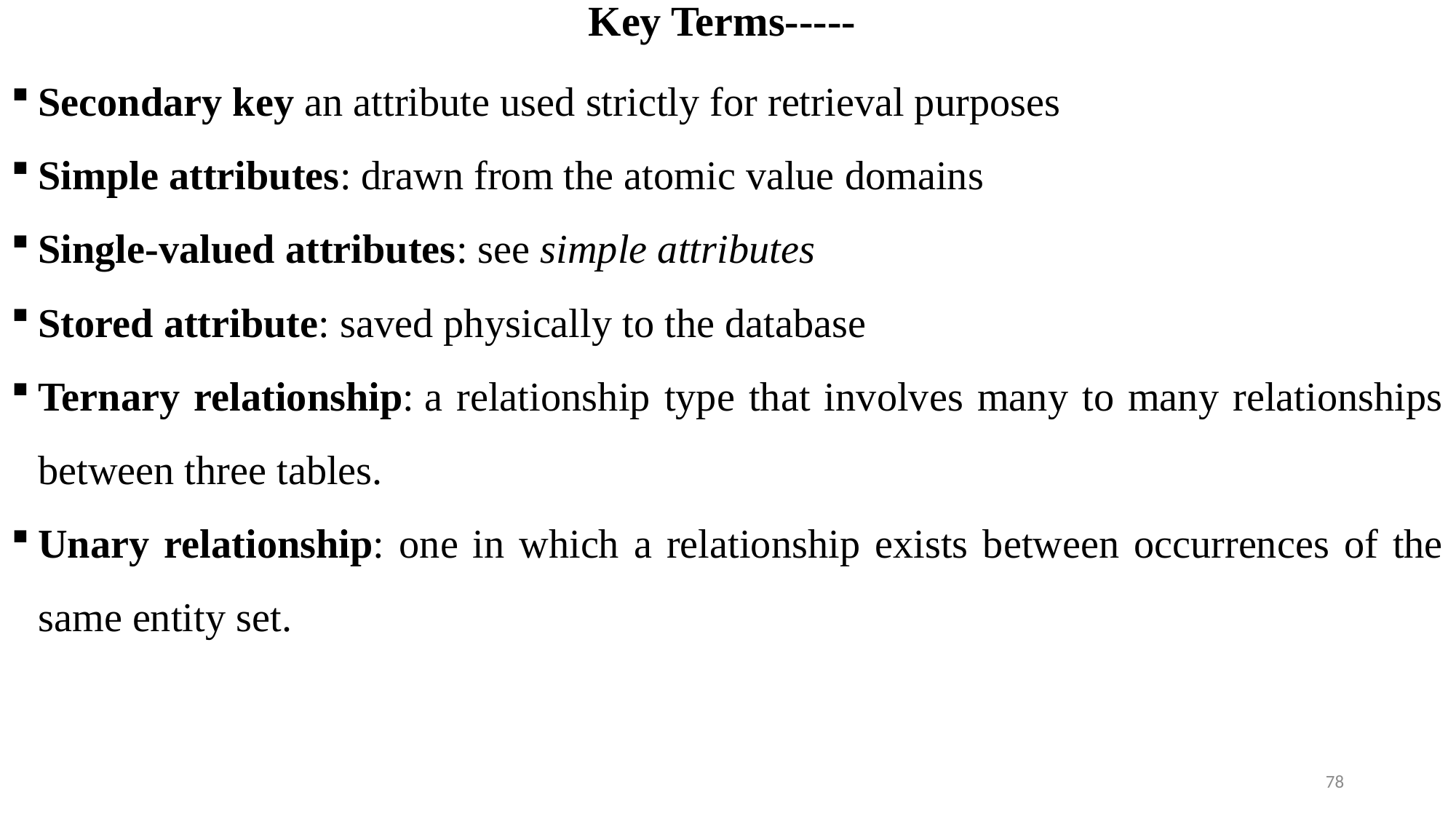

# Key Terms-----
Secondary key an attribute used strictly for retrieval purposes
Simple attributes: drawn from the atomic value domains
Single-valued attributes: see simple attributes
Stored attribute: saved physically to the database
Ternary relationship: a relationship type that involves many to many relationships between three tables.
Unary relationship: one in which a relationship exists between occurrences of the same entity set.
78